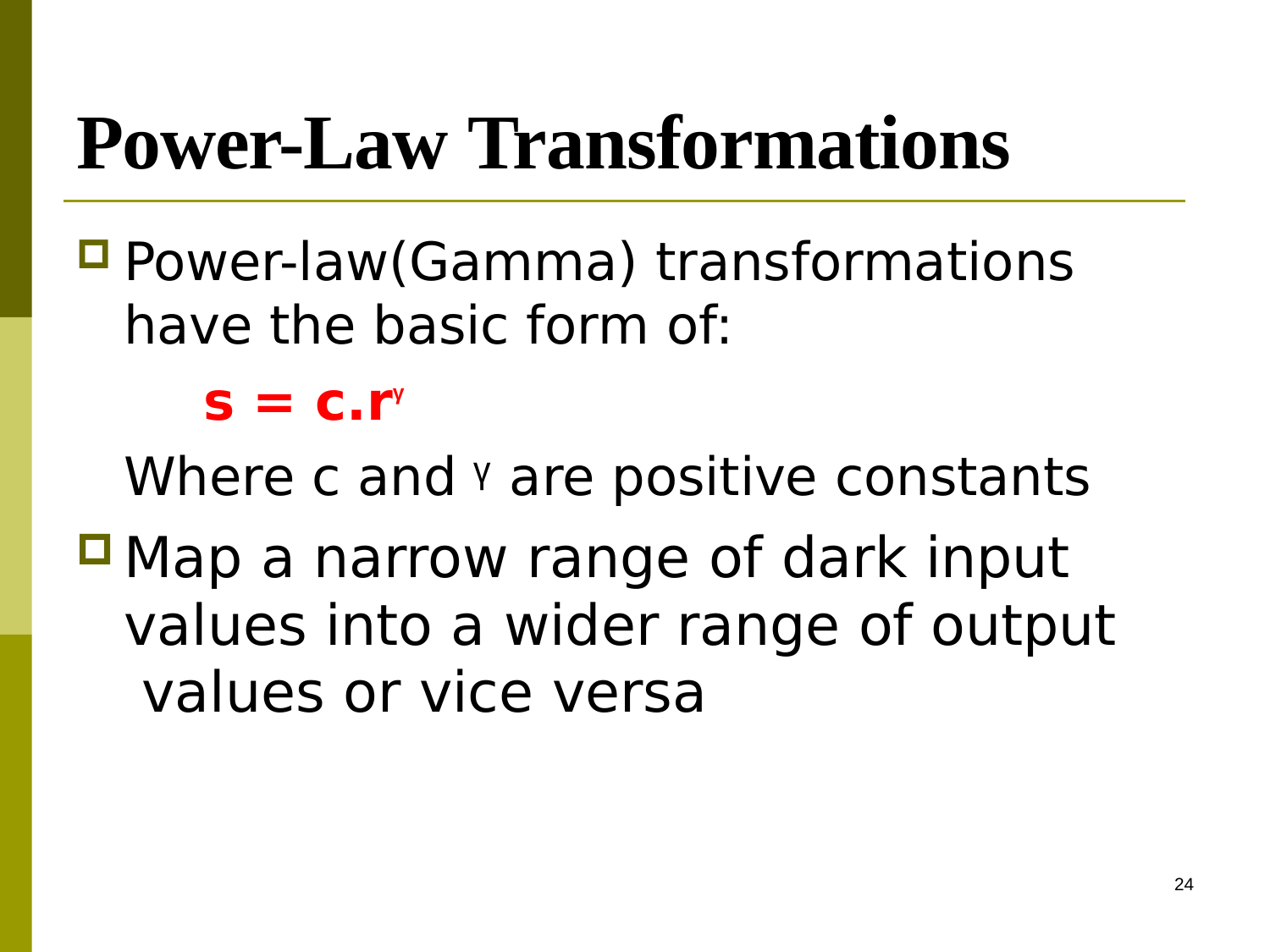

# Power-Law Transformations
Power-law(Gamma) transformations  have the basic form of:
s = c.rᵞ
Where c and ᵞ are positive constants
Map a narrow range of dark input  values into a wider range of output  values or vice versa
24